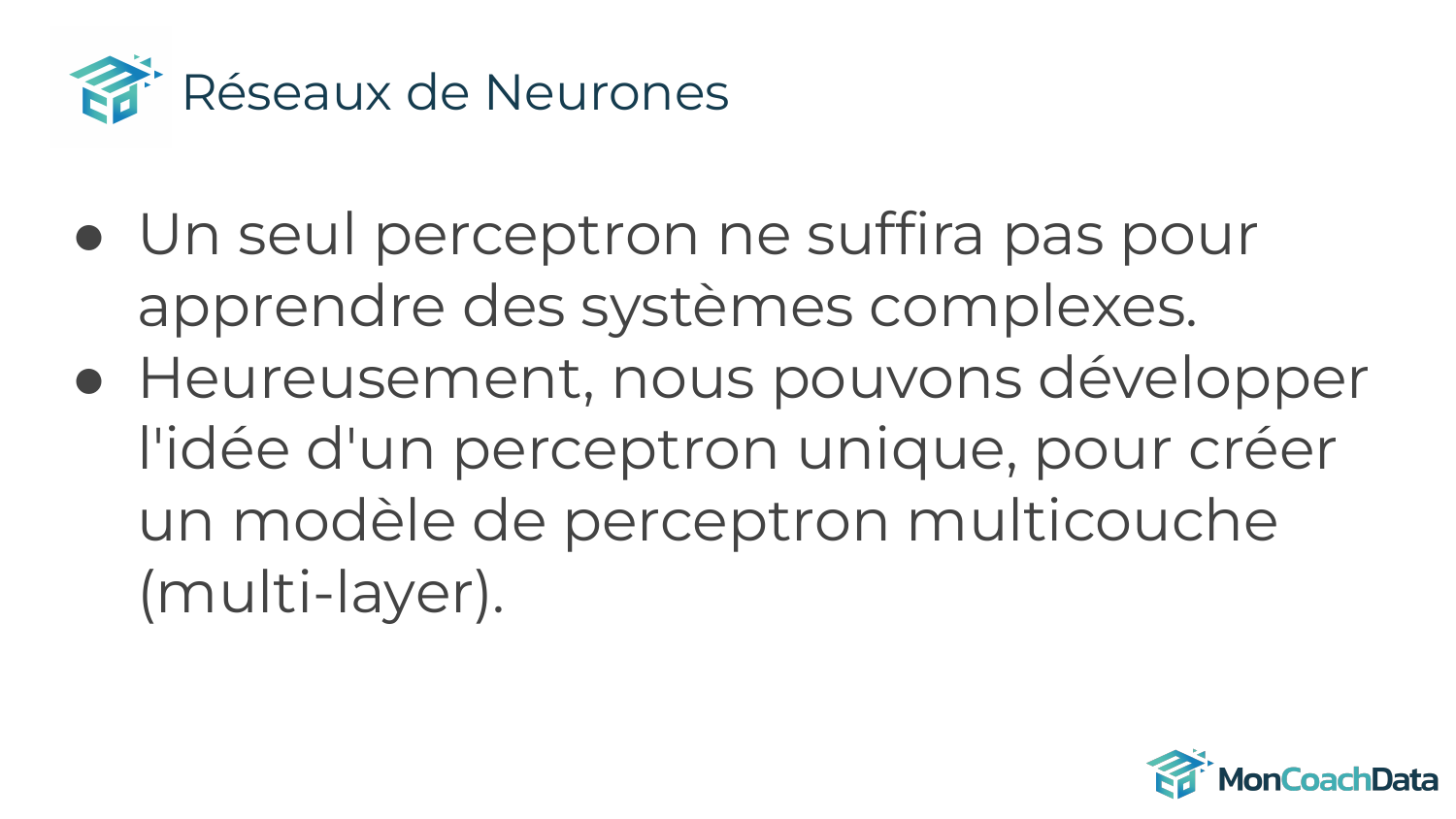

# Réseaux de Neurones
Un seul perceptron ne suffira pas pour apprendre des systèmes complexes.
Heureusement, nous pouvons développer l'idée d'un perceptron unique, pour créer un modèle de perceptron multicouche (multi-layer).